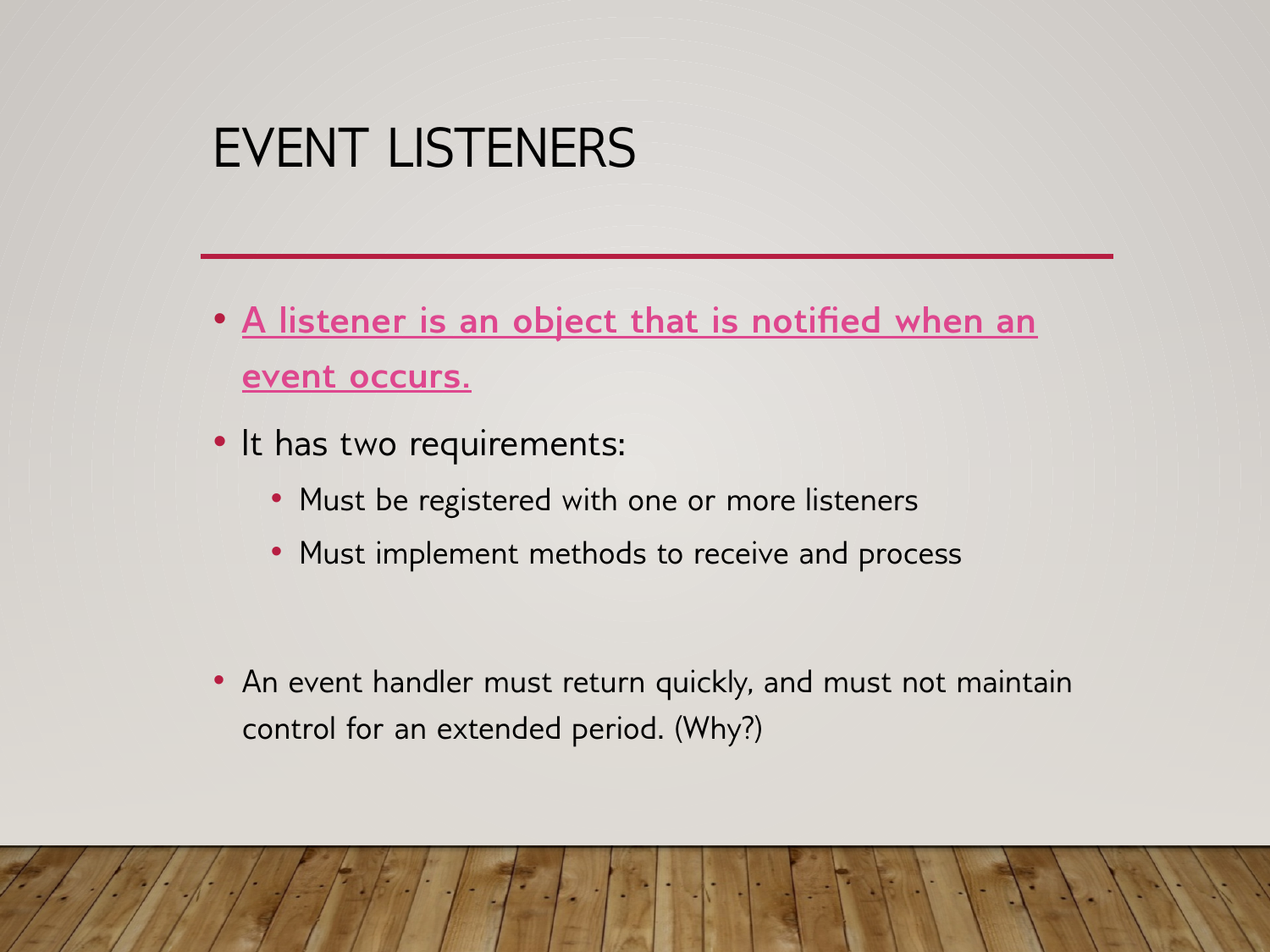

# Event Listeners
A listener is an object that is notified when an event occurs.
It has two requirements:
Must be registered with one or more listeners
Must implement methods to receive and process

An event handler must return quickly, and must not maintain control for an extended period. (Why?)